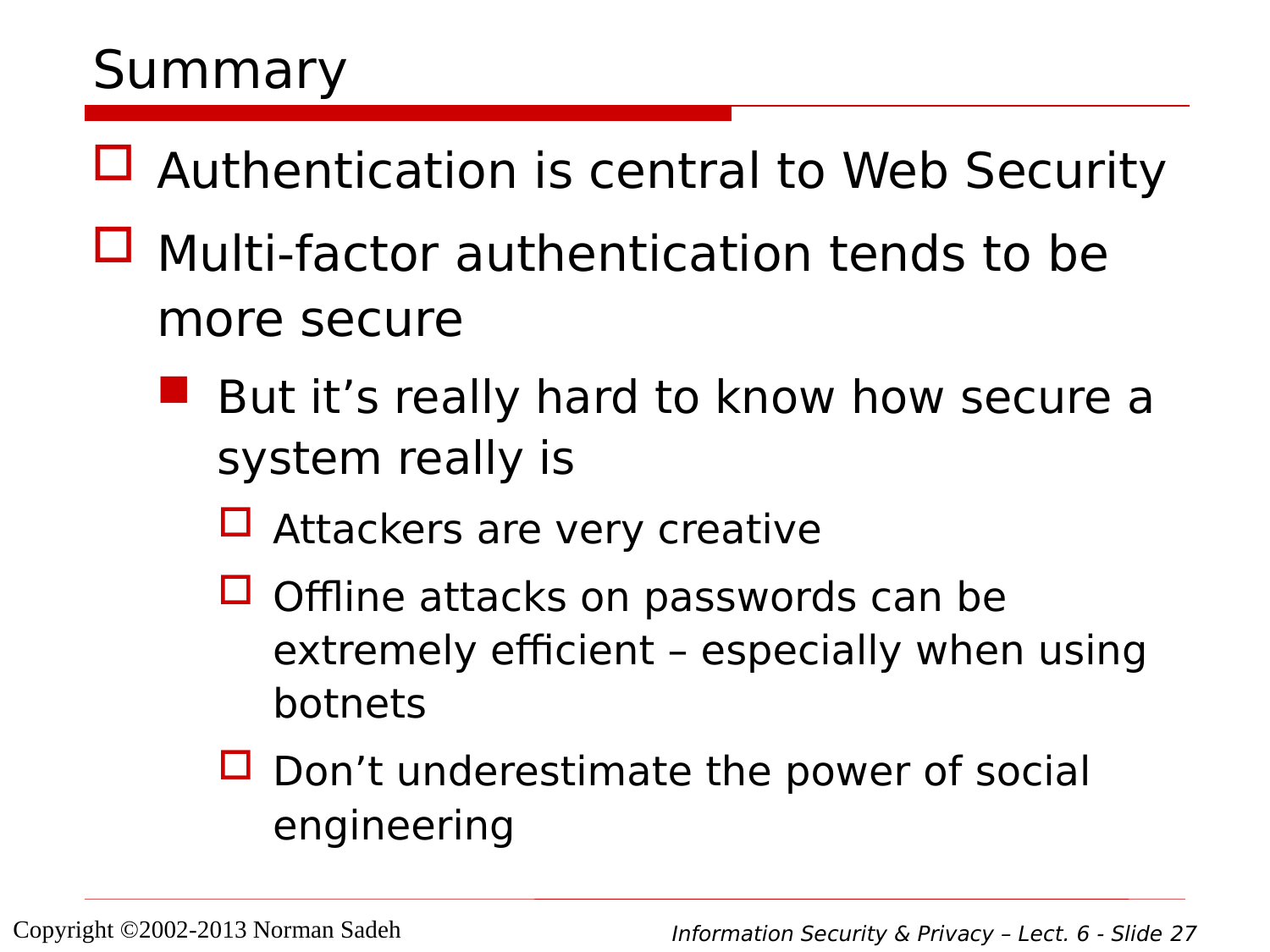

# Summary
Authentication is central to Web Security
Multi-factor authentication tends to be more secure
But it’s really hard to know how secure a system really is
Attackers are very creative
Offline attacks on passwords can be extremely efficient – especially when using botnets
Don’t underestimate the power of social engineering